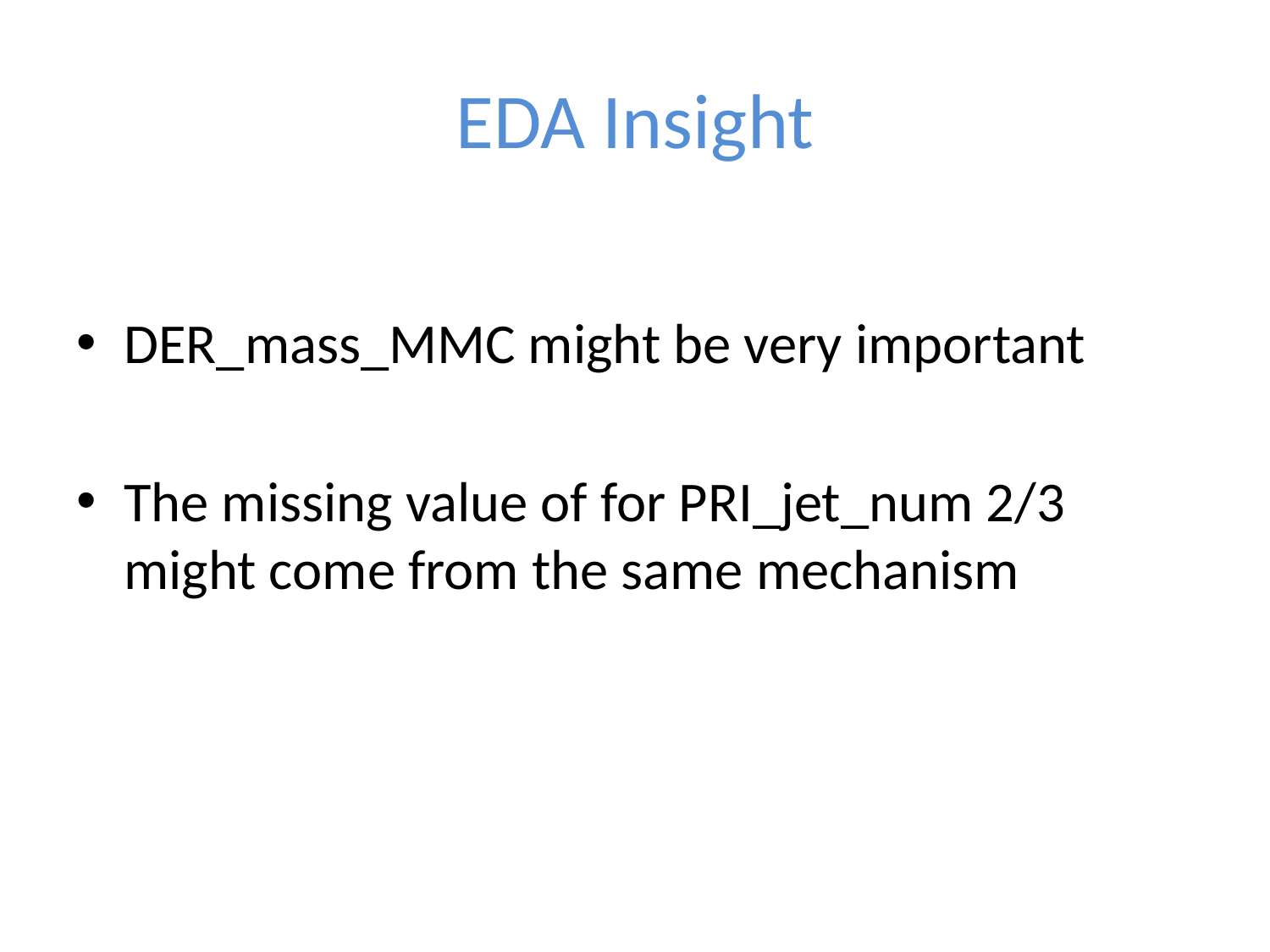

# EDA Insight

DER_mass_MMC might be very important

The missing value of for PRI_jet_num 2/3 might come from the same mechanism